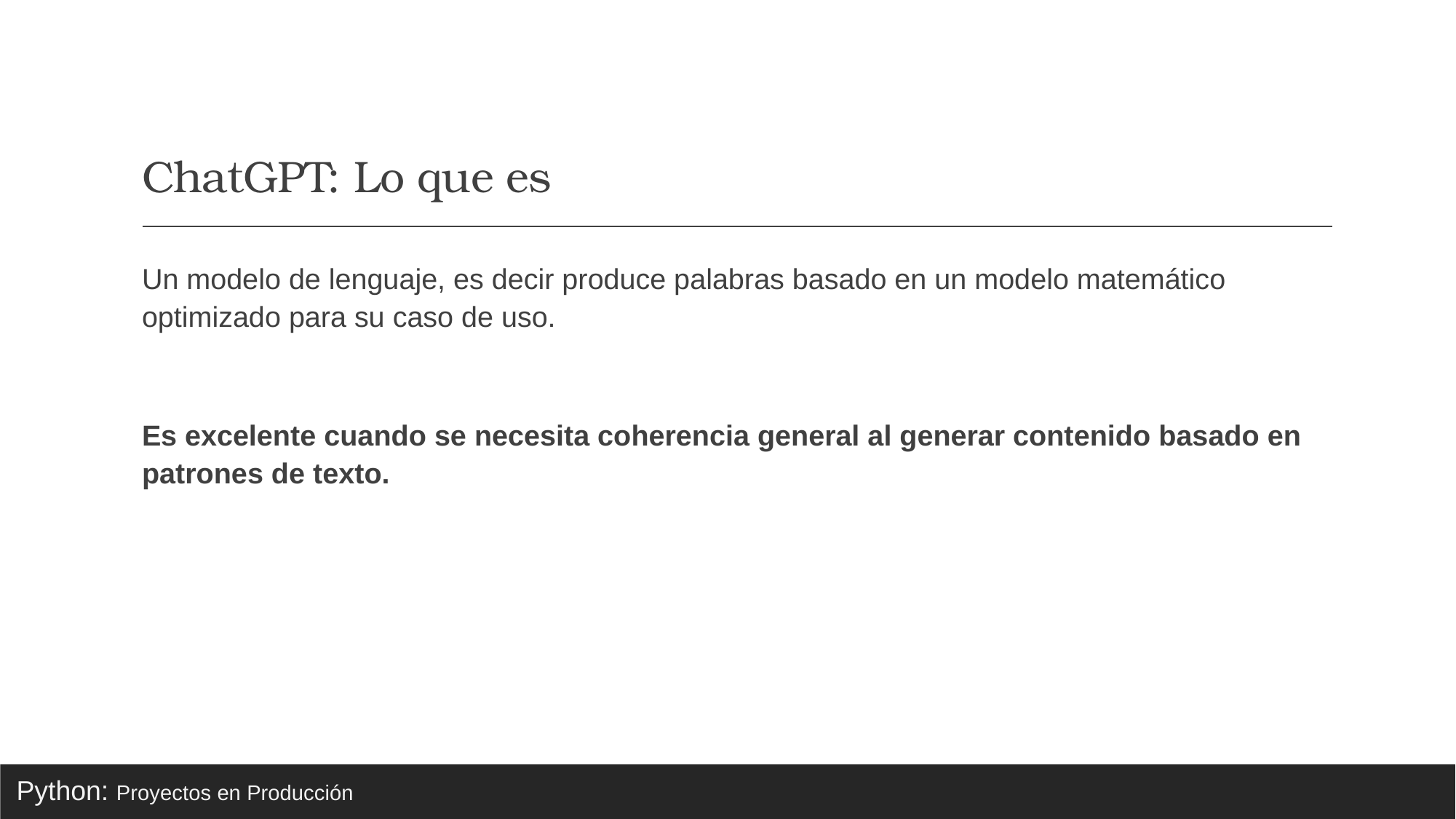

# ChatGPT: Lo que es
Un modelo de lenguaje, es decir produce palabras basado en un modelo matemático optimizado para su caso de uso.

Es excelente cuando se necesita coherencia general al generar contenido basado en patrones de texto.
Python: Proyectos en Producción